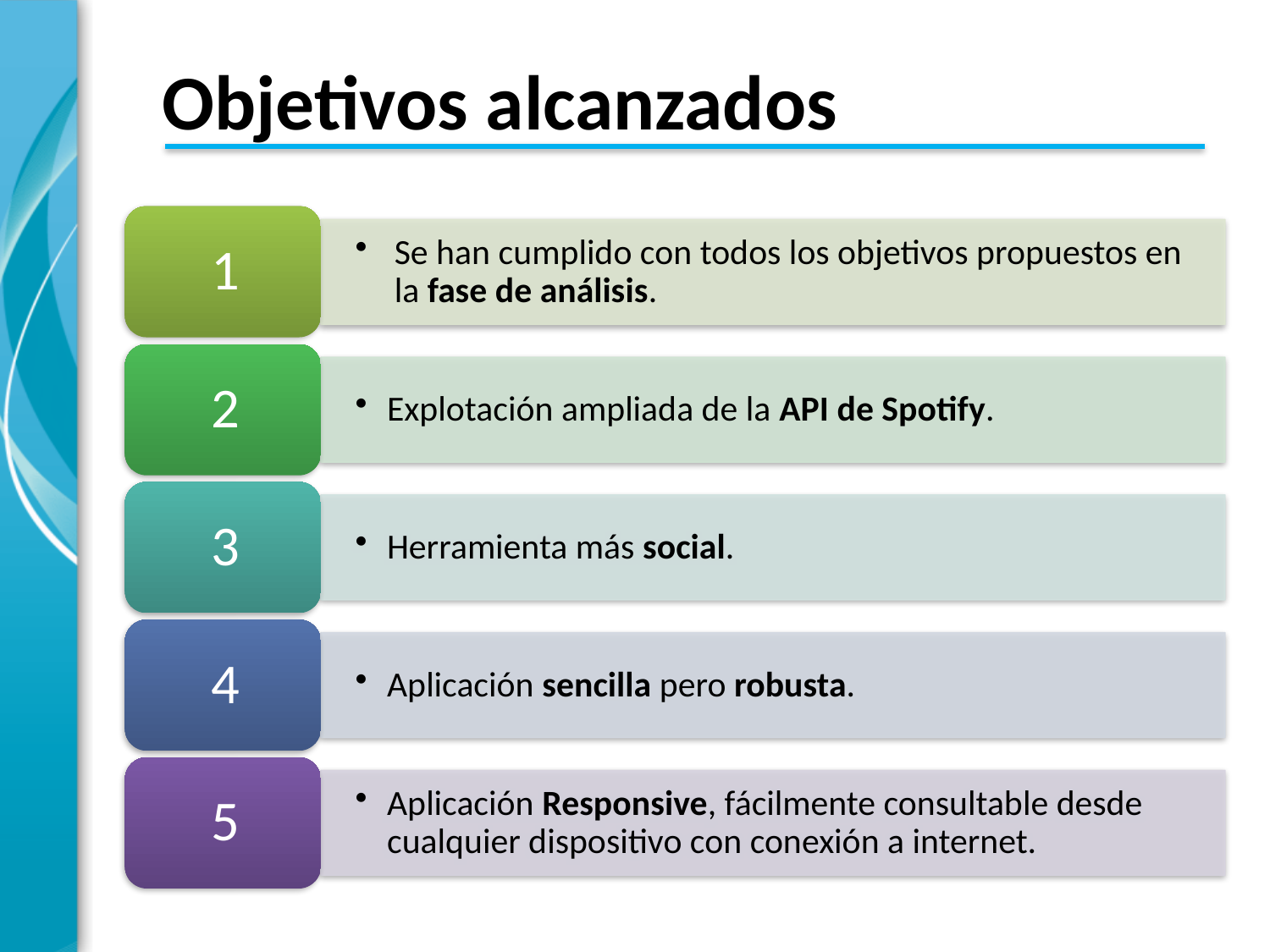

Objetivos alcanzados
Se han cumplido con todos los objetivos propuestos en la fase de análisis.
1
Explotación ampliada de la API de Spotify.
2
Herramienta más social.
3
Aplicación sencilla pero robusta.
4
Aplicación Responsive, fácilmente consultable desde cualquier dispositivo con conexión a internet.
5